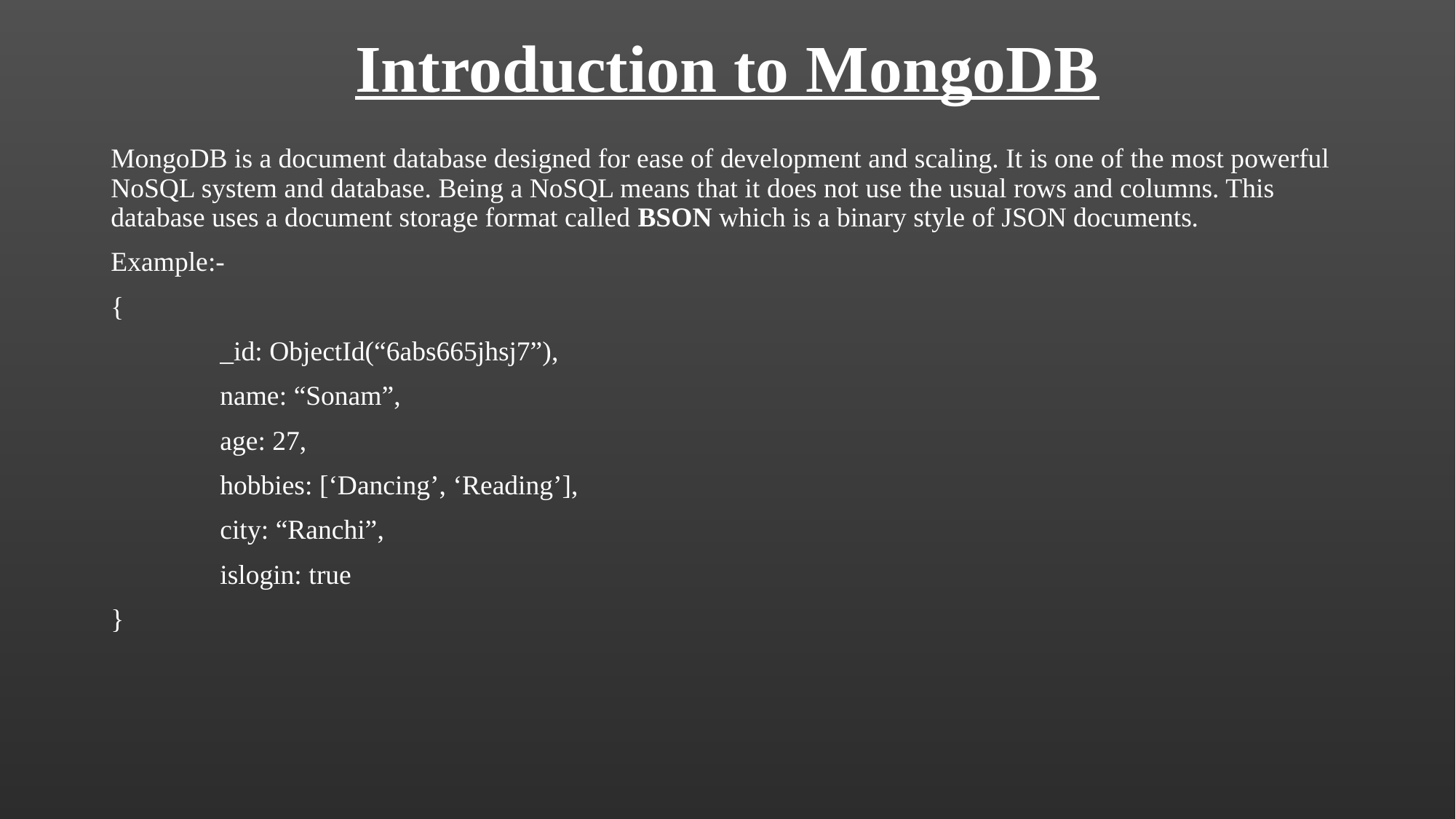

# Introduction to MongoDB
MongoDB is a document database designed for ease of development and scaling. It is one of the most powerful NoSQL system and database. Being a NoSQL means that it does not use the usual rows and columns. This database uses a document storage format called BSON which is a binary style of JSON documents.
Example:-
{
	_id: ObjectId(“6abs665jhsj7”),
	name: “Sonam”,
	age: 27,
	hobbies: [‘Dancing’, ‘Reading’],
	city: “Ranchi”,
	islogin: true
}